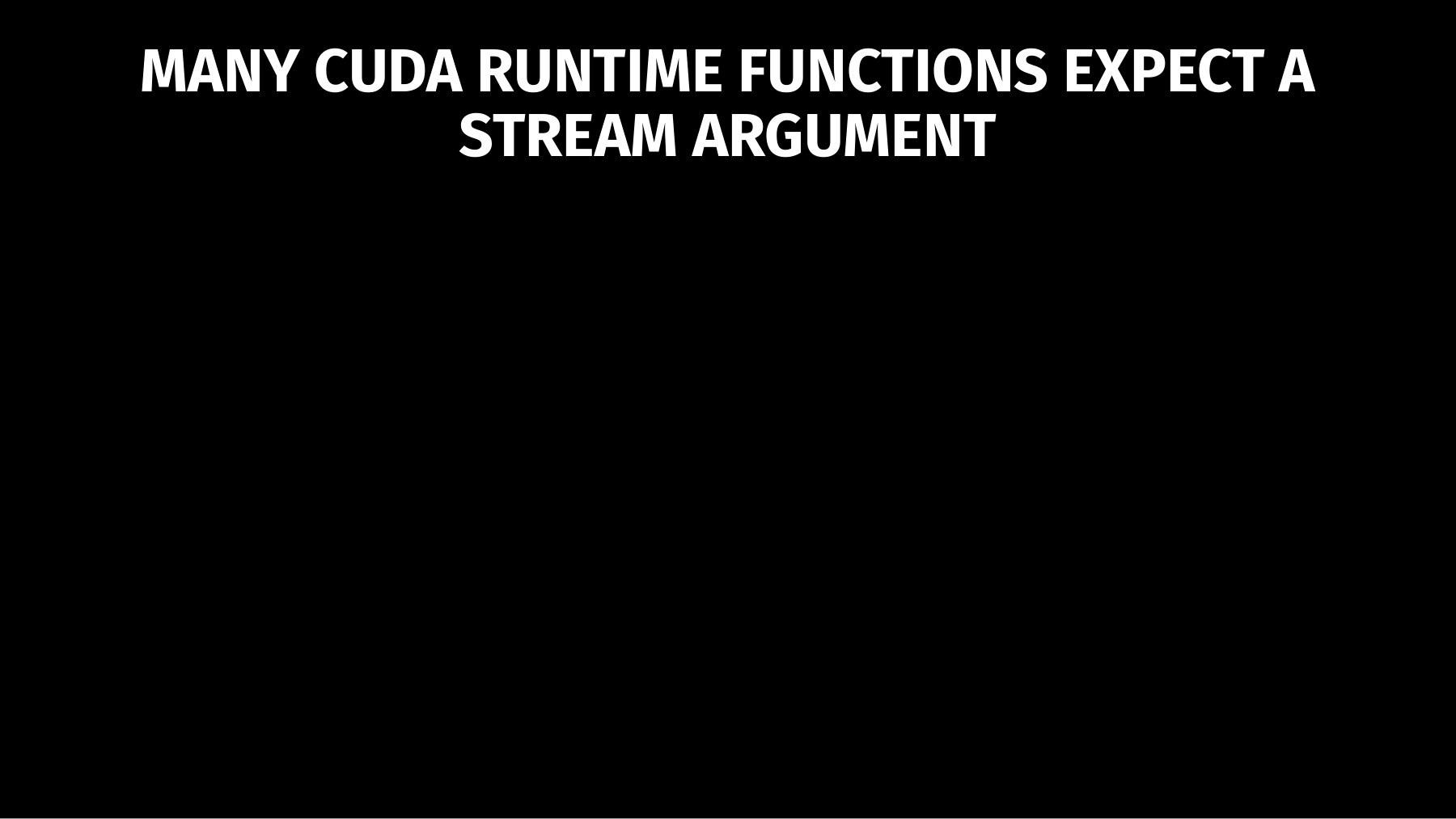

# Many cuda runtime functions expect a stream argument